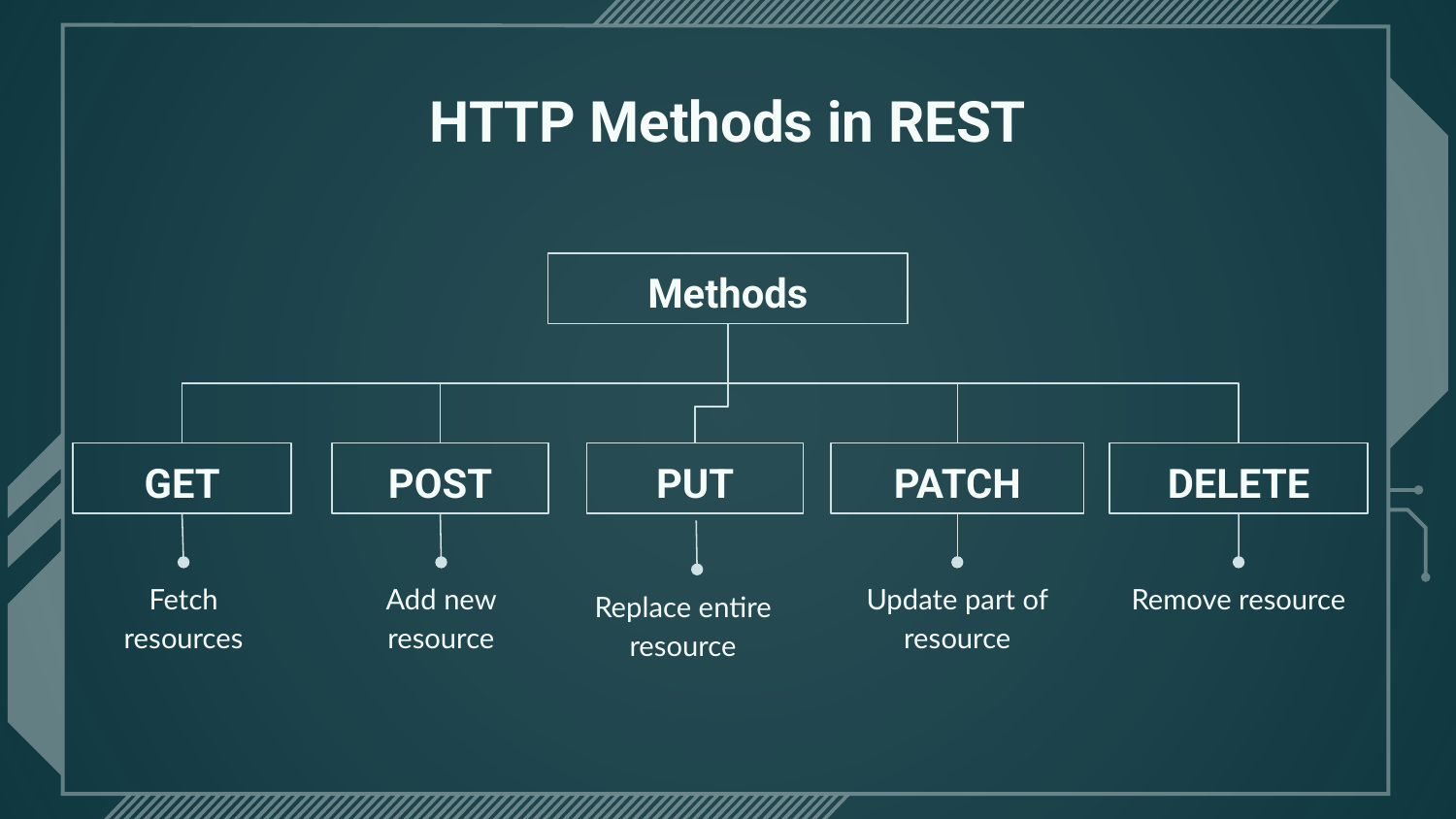

# HTTP Methods in REST
Methods
GET
POST
PUT
PATCH
DELETE
Fetch resources
Update part of resource
Remove resource
Add new resource
Replace entire resource